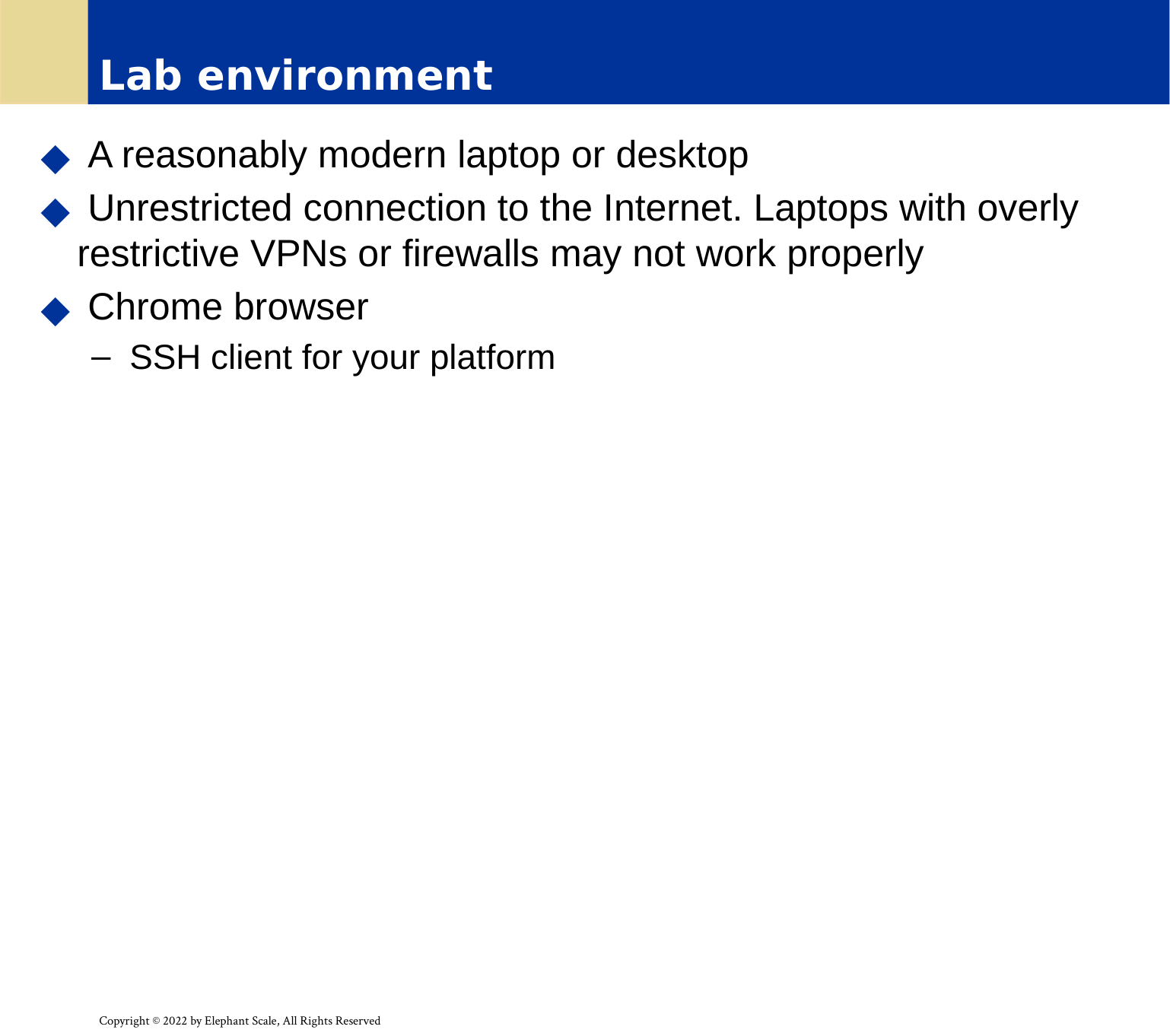

# Lab environment
 A reasonably modern laptop or desktop
 Unrestricted connection to the Internet. Laptops with overly restrictive VPNs or firewalls may not work properly
 Chrome browser
 SSH client for your platform
Copyright © 2022 by Elephant Scale, All Rights Reserved